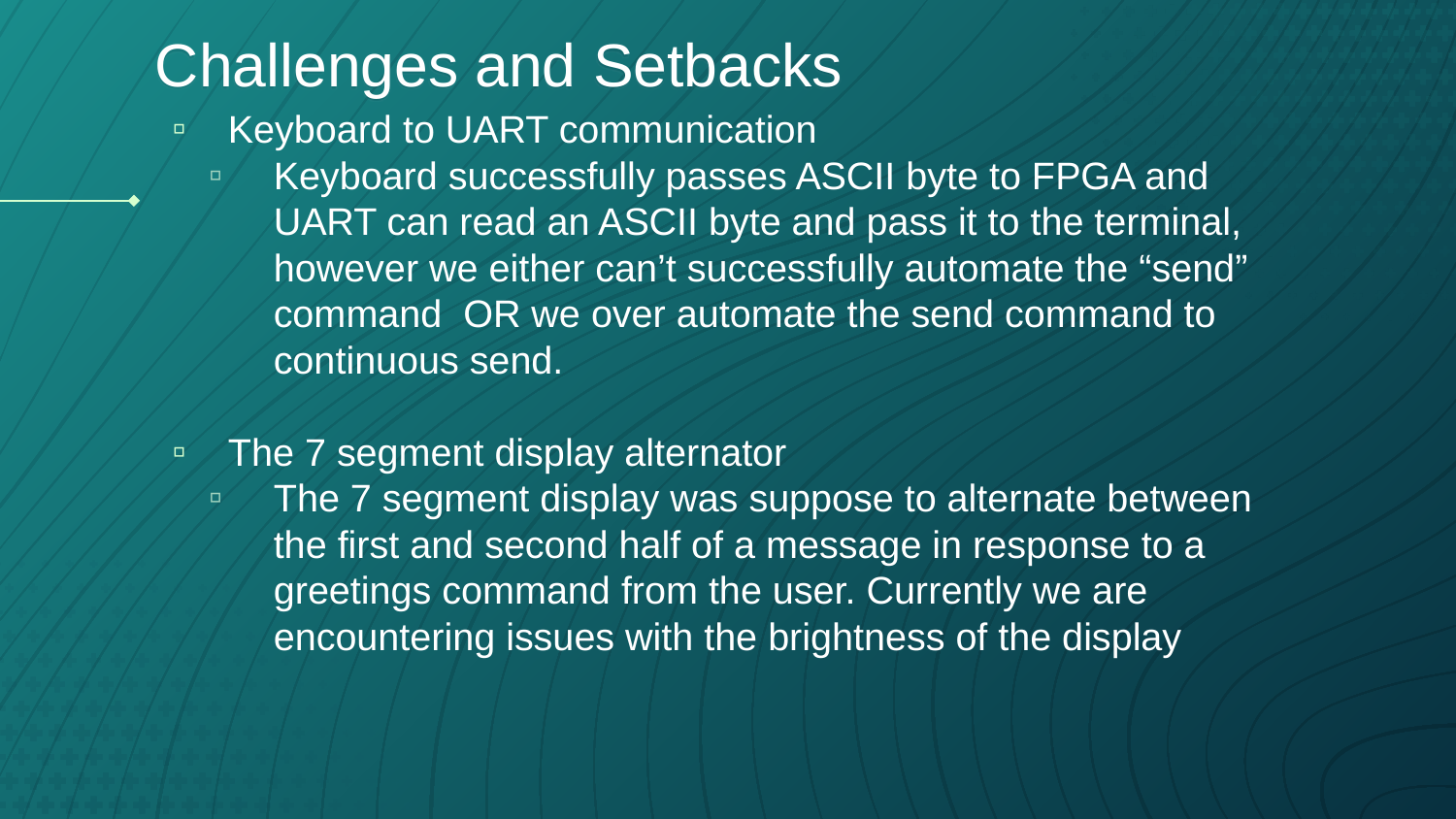

# Challenges and Setbacks
Keyboard to UART communication
Keyboard successfully passes ASCII byte to FPGA and UART can read an ASCII byte and pass it to the terminal, however we either can’t successfully automate the “send” command  OR we over automate the send command to continuous send.
The 7 segment display alternator
The 7 segment display was suppose to alternate between the first and second half of a message in response to a greetings command from the user. Currently we are encountering issues with the brightness of the display